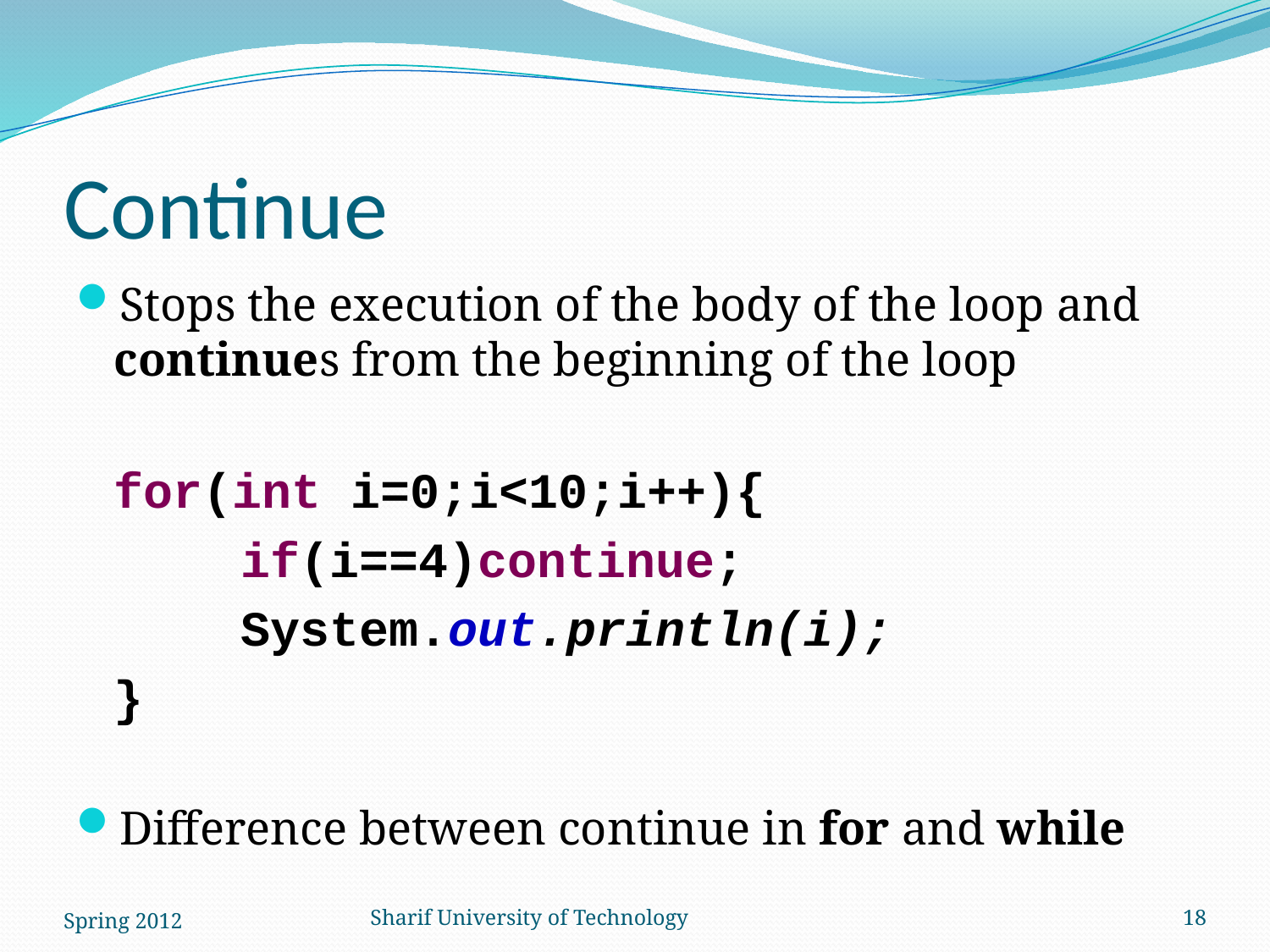

# Continue
Stops the execution of the body of the loop and continues from the beginning of the loop

	for(int i=0;i<10;i++){
		if(i==4)continue;
		System.out.println(i);
	}

Difference between continue in for and while
Spring 2012
Sharif University of Technology
18